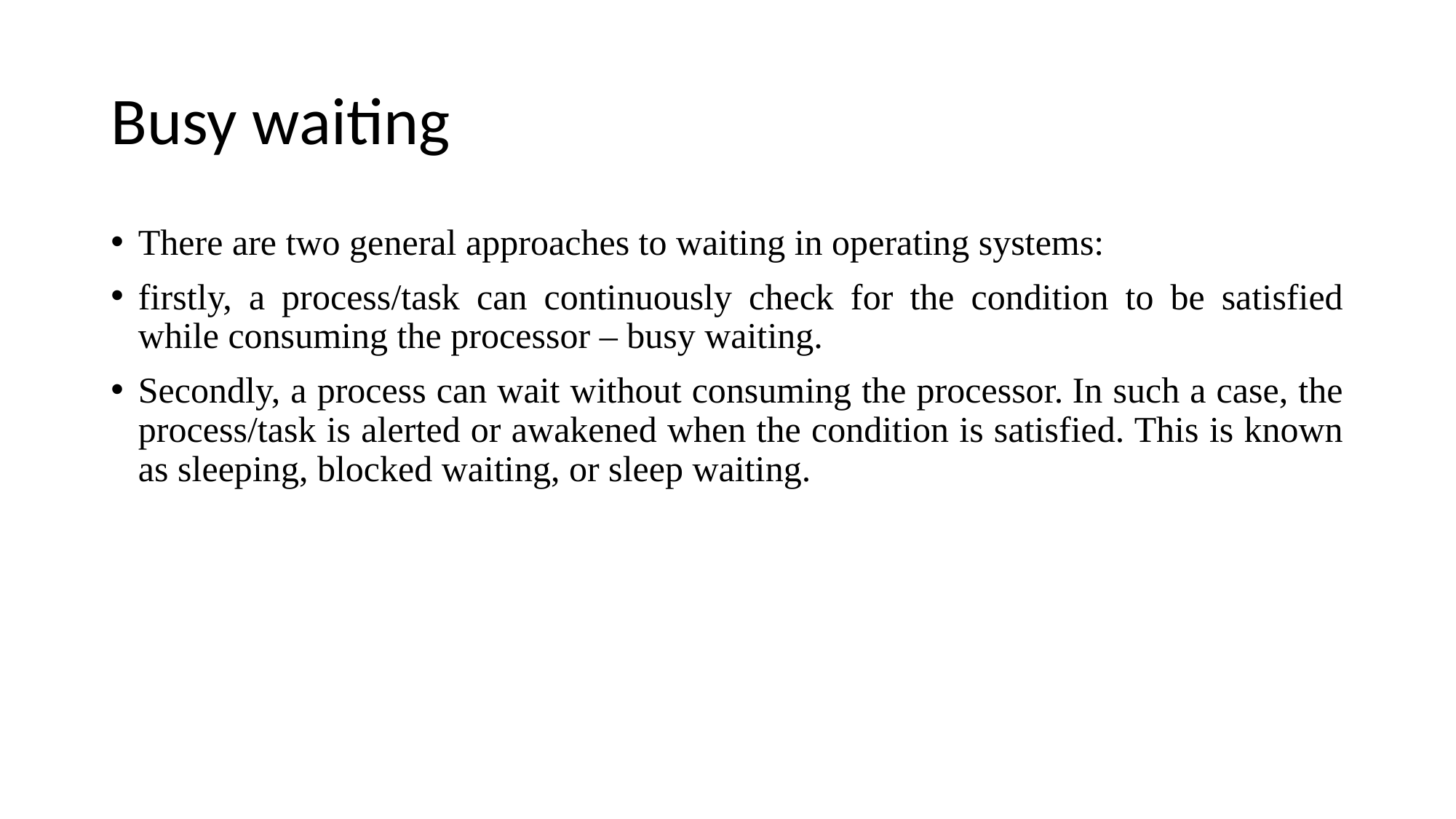

# Busy waiting
There are two general approaches to waiting in operating systems:
firstly, a process/task can continuously check for the condition to be satisfied while consuming the processor – busy waiting.
Secondly, a process can wait without consuming the processor. In such a case, the process/task is alerted or awakened when the condition is satisfied. This is known as sleeping, blocked waiting, or sleep waiting.